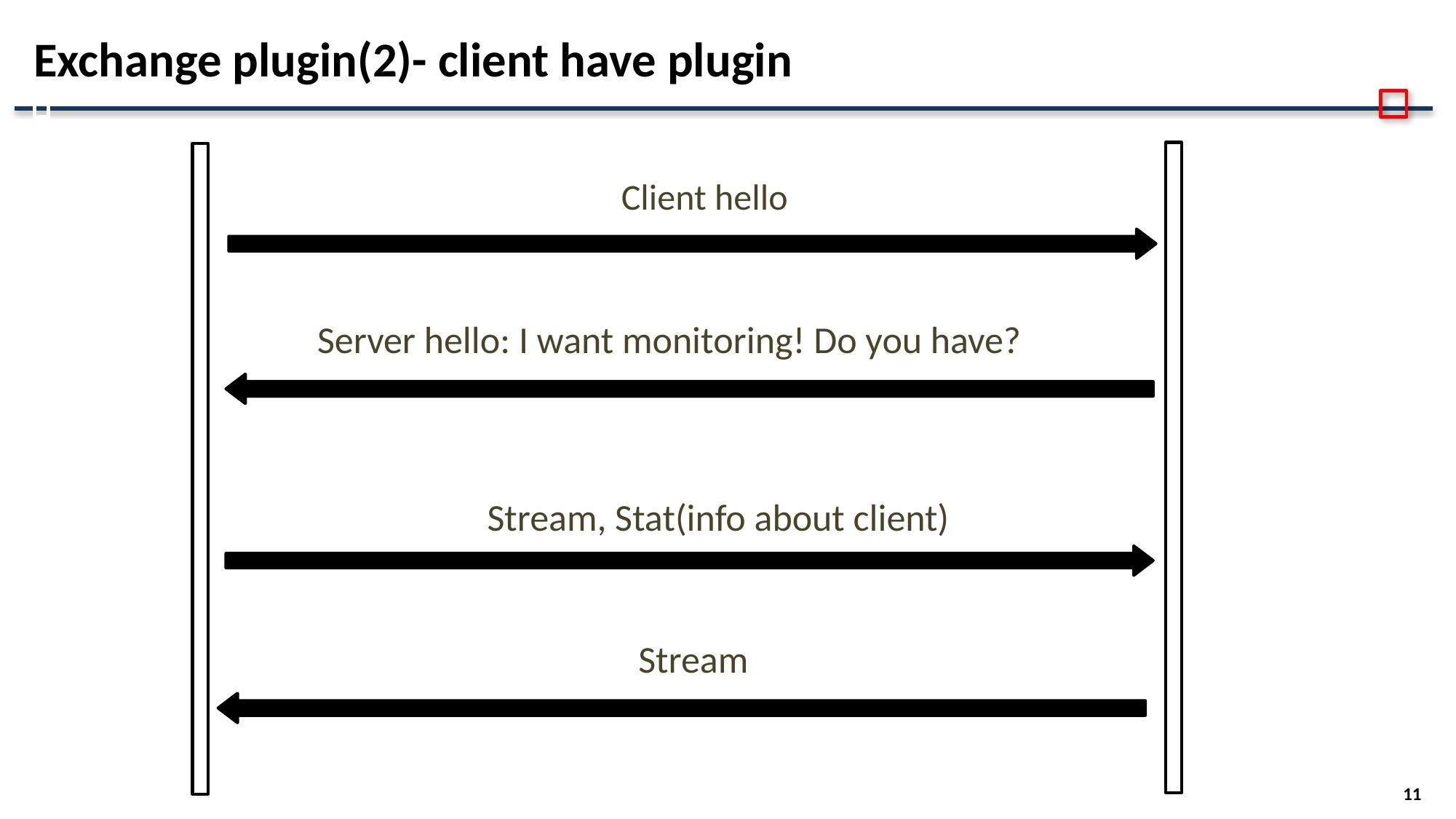

# Exchange plugin(2)- client have plugin

Client hello

Server hello: I want monitoring! Do you have?

Stream, Stat(info about client)

Stream

11